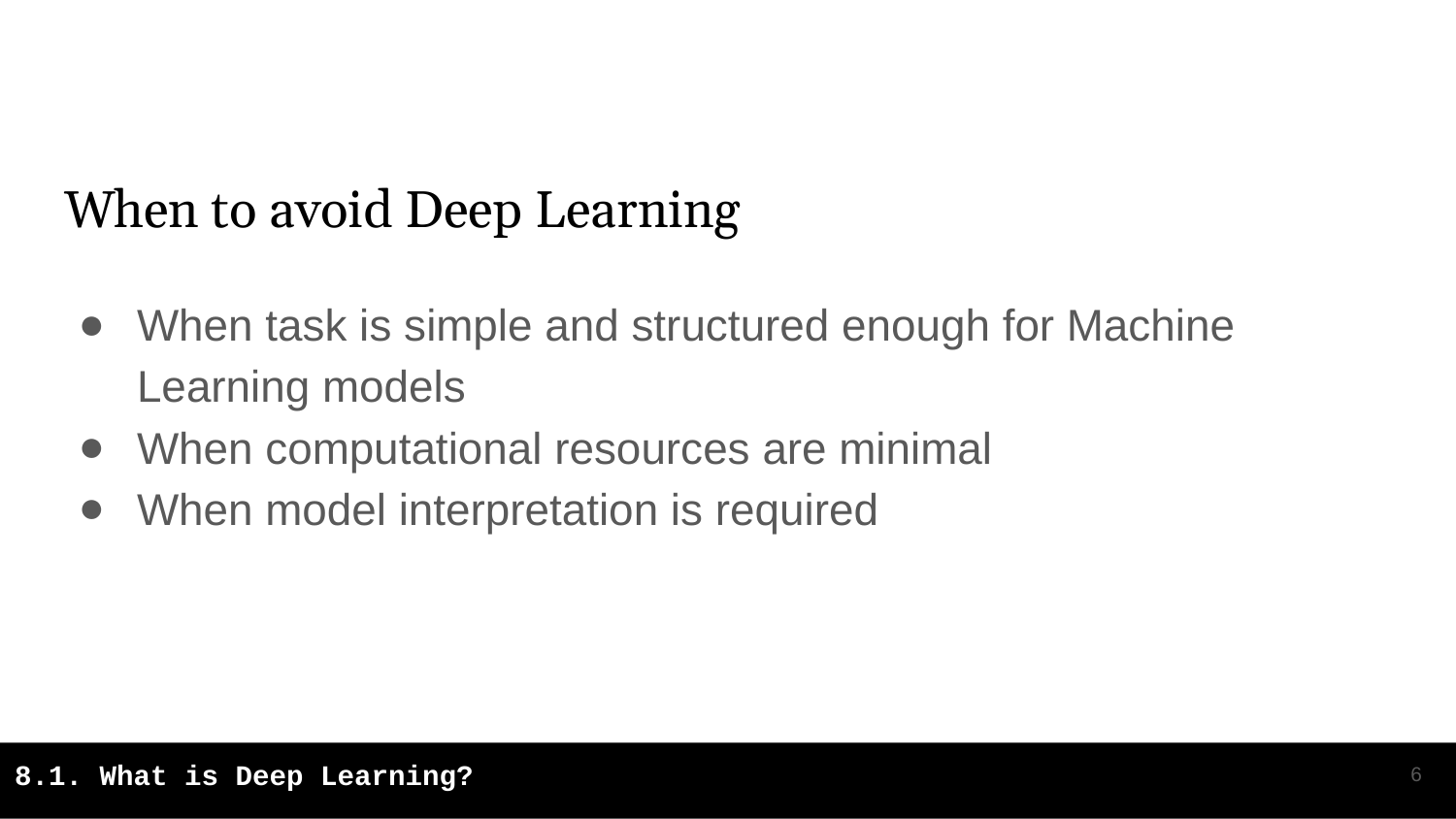

# When to avoid Deep Learning
When task is simple and structured enough for Machine Learning models
When computational resources are minimal
When model interpretation is required
6
8.1. What is Deep Learning?